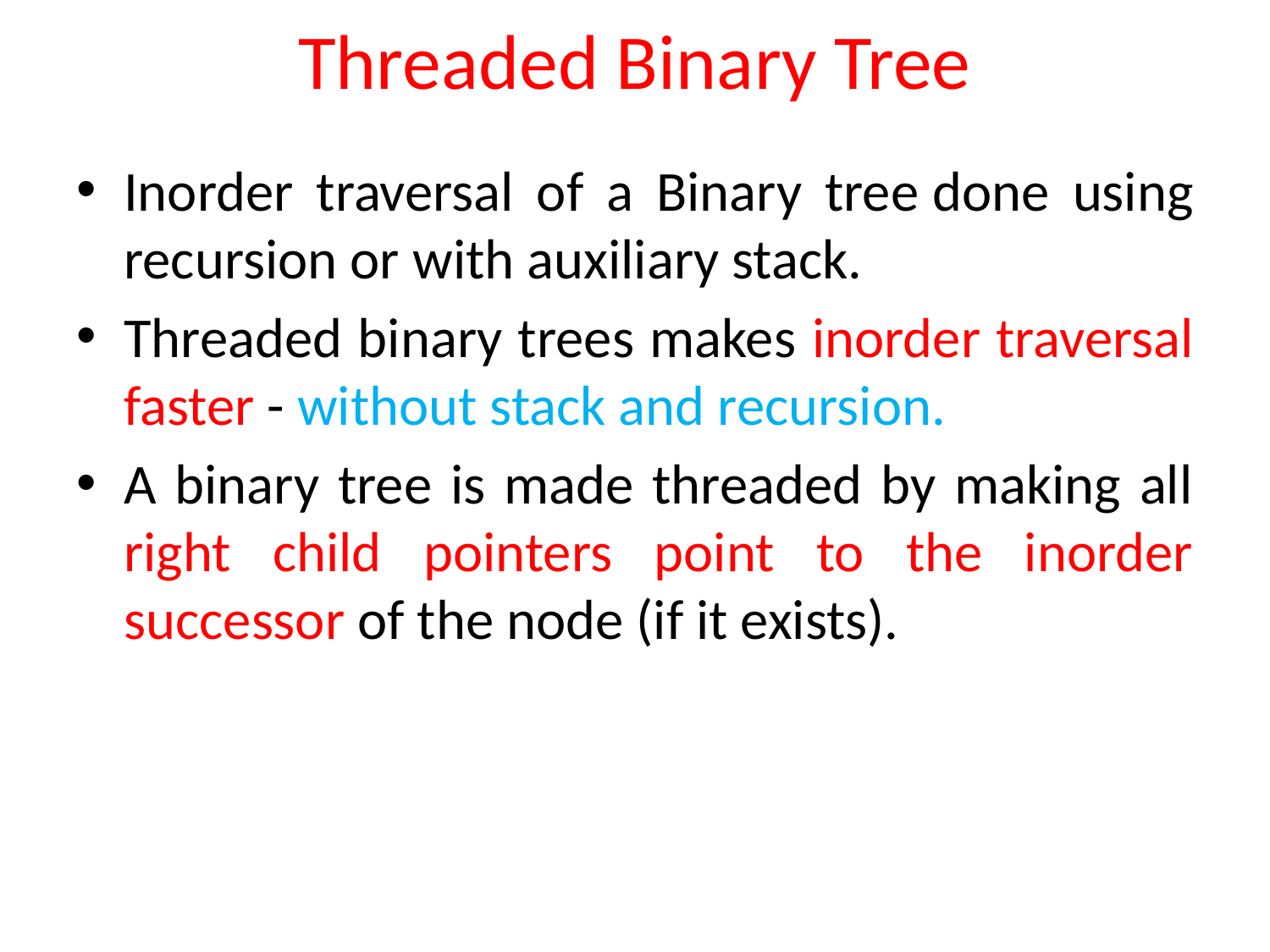

# Threaded Binary Tree
Inorder traversal of a Binary tree done using recursion or with auxiliary stack.
Threaded binary trees makes inorder traversal faster - without stack and recursion.
A binary tree is made threaded by making all right child pointers point to the inorder successor of the node (if it exists).